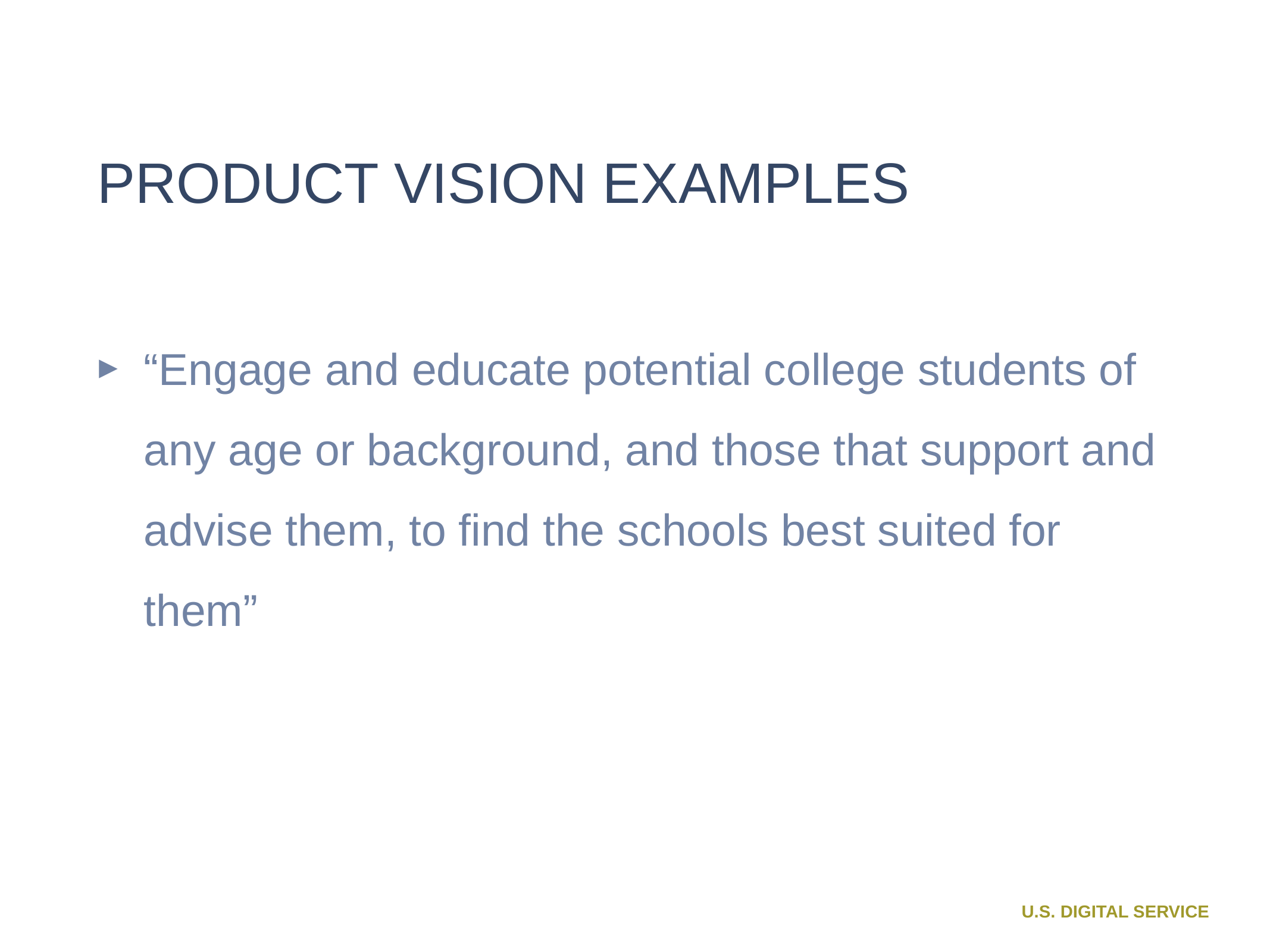

# PRODUCT VISION EXAMPLES
“Engage and educate potential college students of any age or background, and those that support and advise them, to find the schools best suited for them”